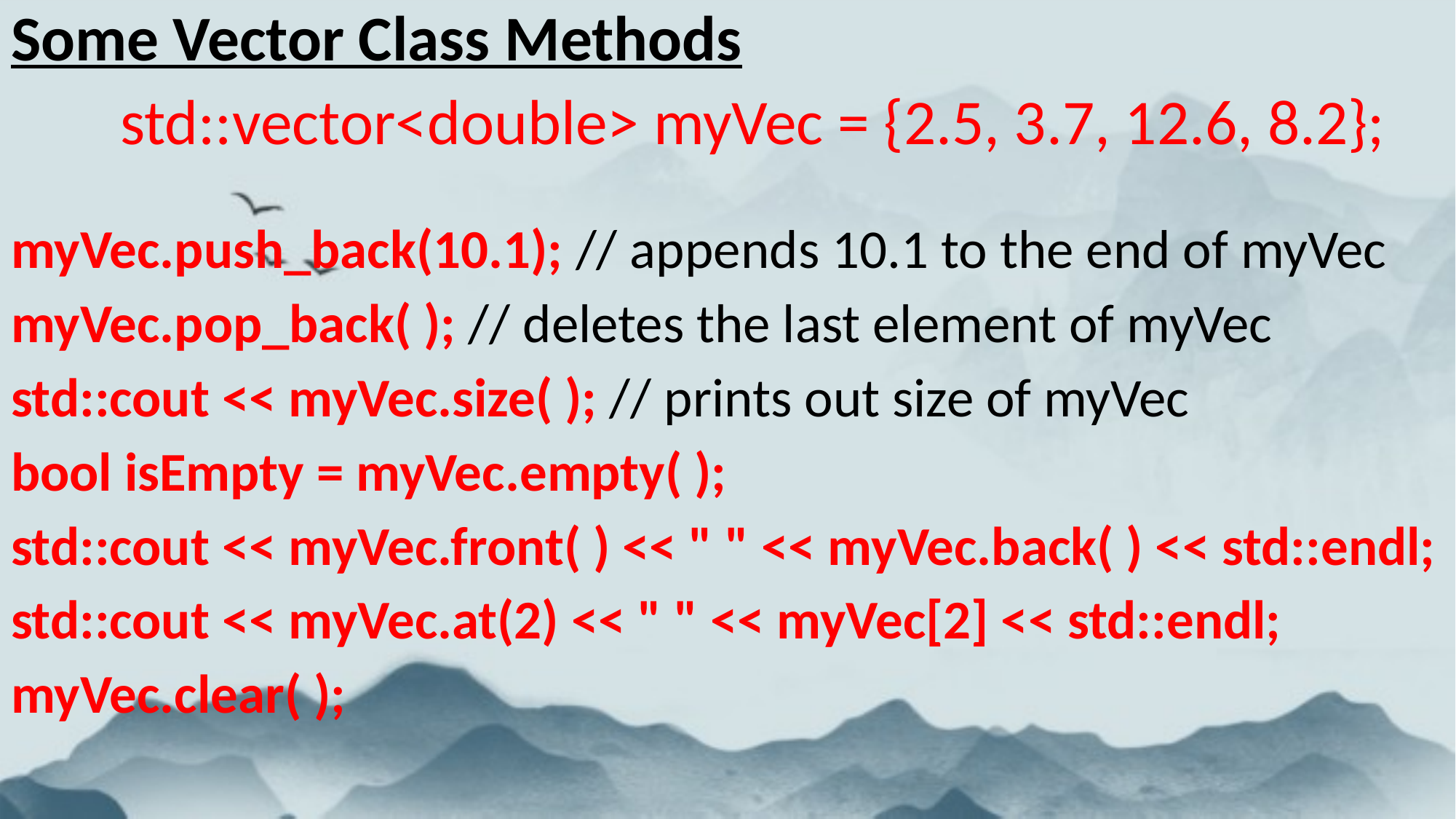

Some Vector Class Methods
	std::vector<double> myVec = {2.5, 3.7, 12.6, 8.2};

myVec.push_back(10.1); // appends 10.1 to the end of myVec
myVec.pop_back( ); // deletes the last element of myVec
std::cout << myVec.size( ); // prints out size of myVec
bool isEmpty = myVec.empty( );
std::cout << myVec.front( ) << " " << myVec.back( ) << std::endl;
std::cout << myVec.at(2) << " " << myVec[2] << std::endl;
myVec.clear( );